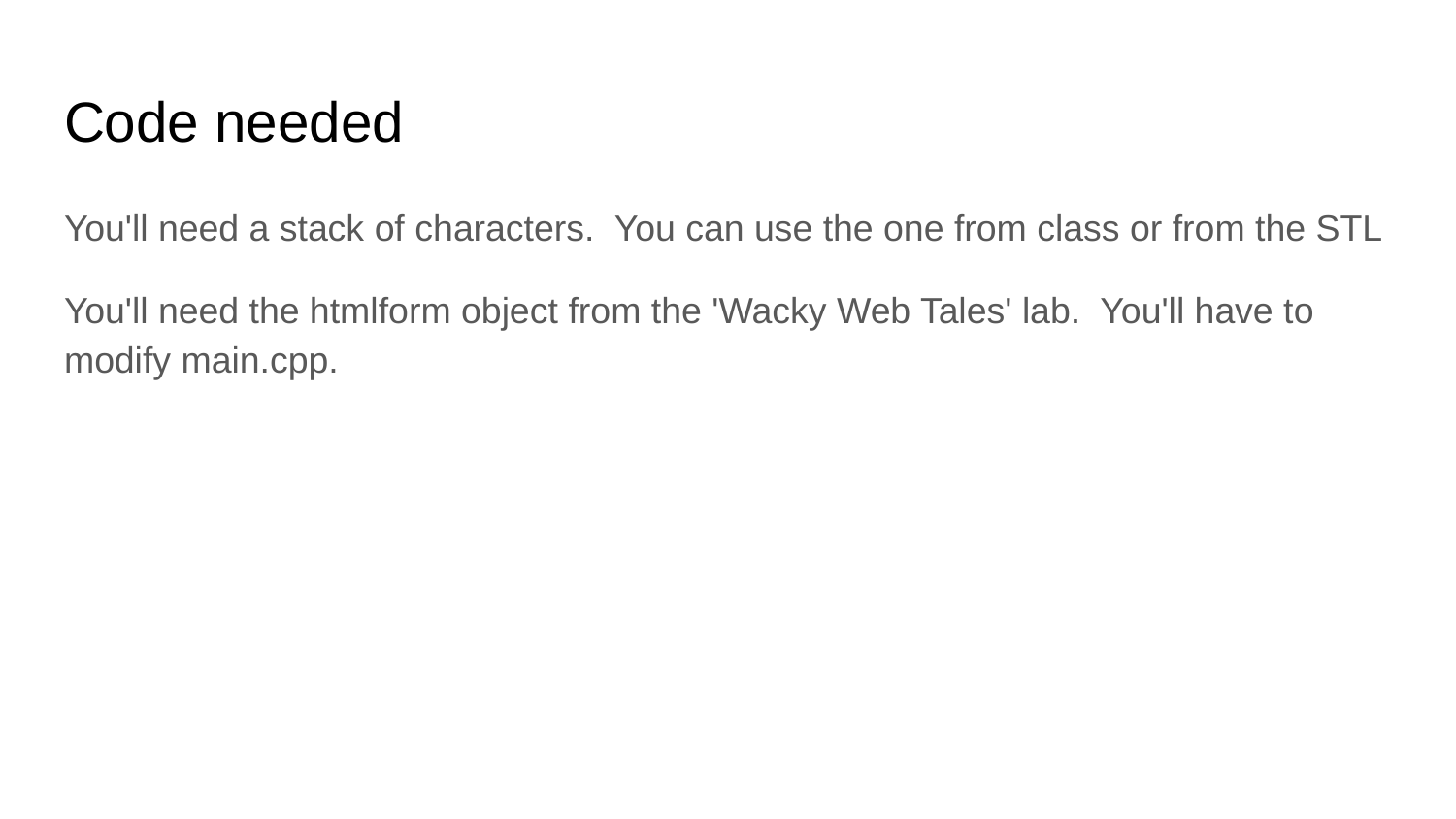

# Code needed
You'll need a stack of characters.  You can use the one from class or from the STL
You'll need the htmlform object from the 'Wacky Web Tales' lab.  You'll have to modify main.cpp.